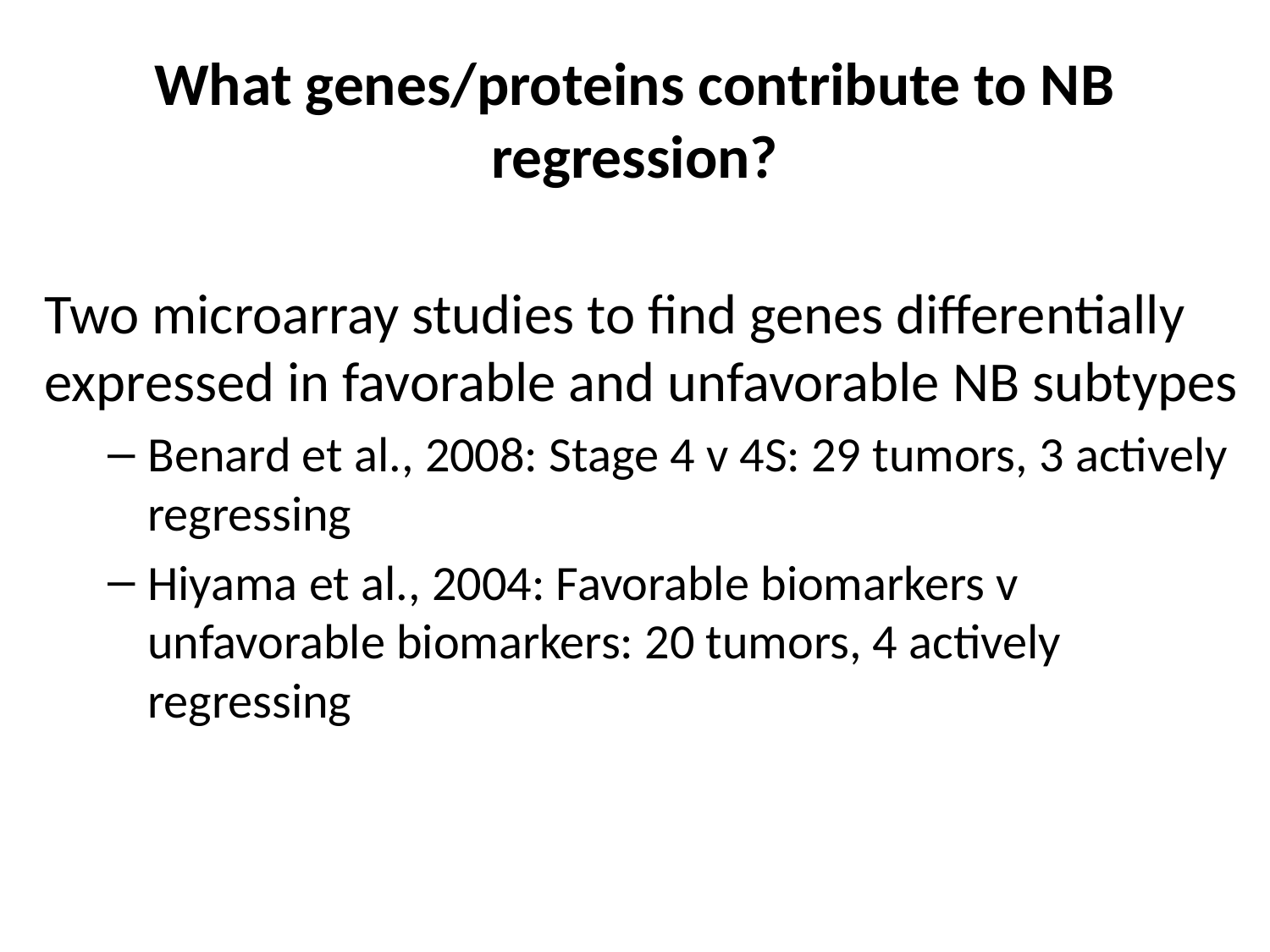

# What genes/proteins contribute to NB regression?
Two microarray studies to find genes differentially expressed in favorable and unfavorable NB subtypes
Benard et al., 2008: Stage 4 v 4S: 29 tumors, 3 actively regressing
Hiyama et al., 2004: Favorable biomarkers v unfavorable biomarkers: 20 tumors, 4 actively regressing